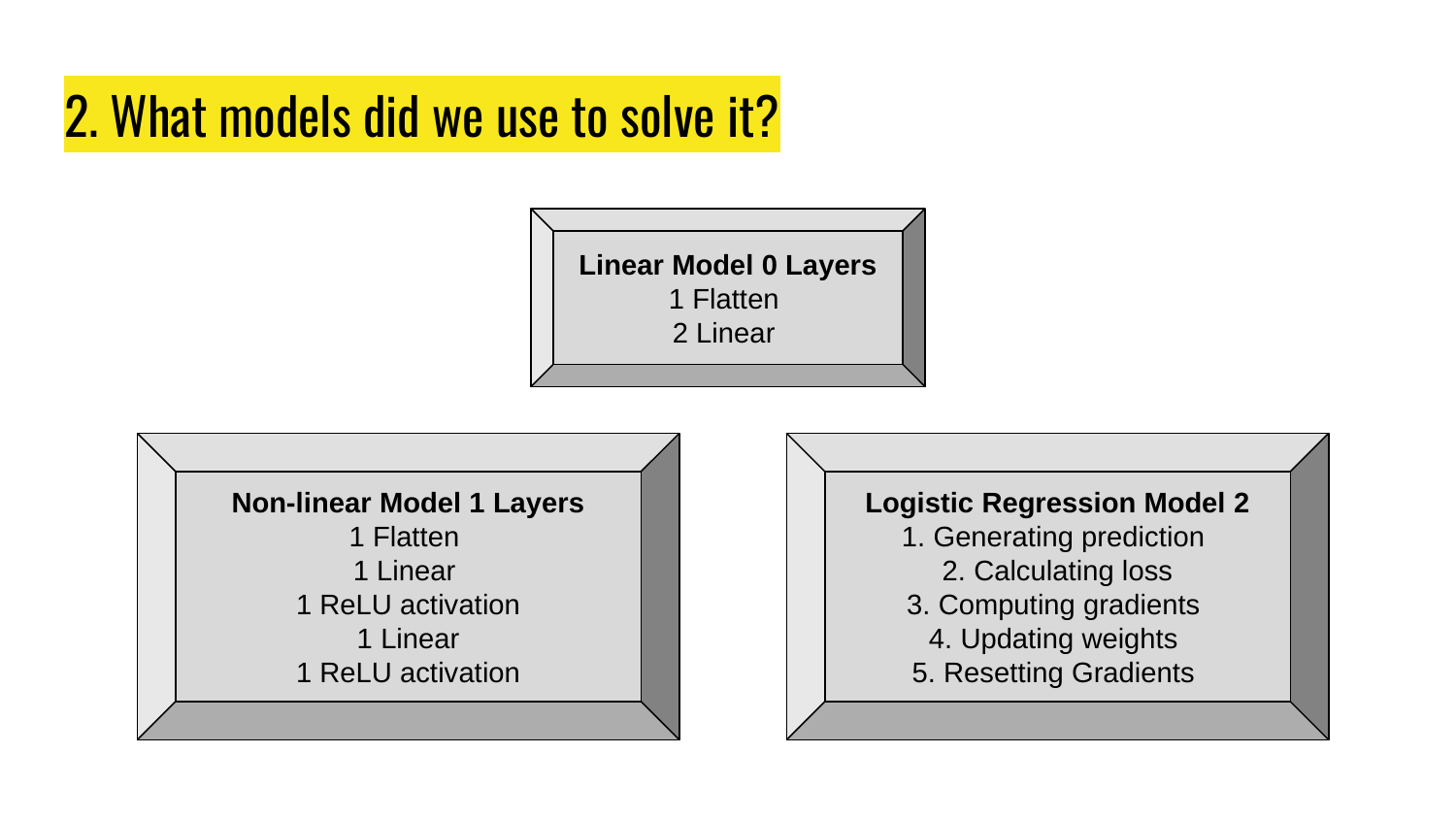

# 2. What models did we use to solve it?

Linear Model 0 Layers
1 Flatten
2 Linear
Non-linear Model 1 Layers
1 Flatten
1 Linear
1 ReLU activation
1 Linear
1 ReLU activation
 Logistic Regression Model 2
1. Generating prediction
 2. Calculating loss
3. Computing gradients
4. Updating weights
5. Resetting Gradients